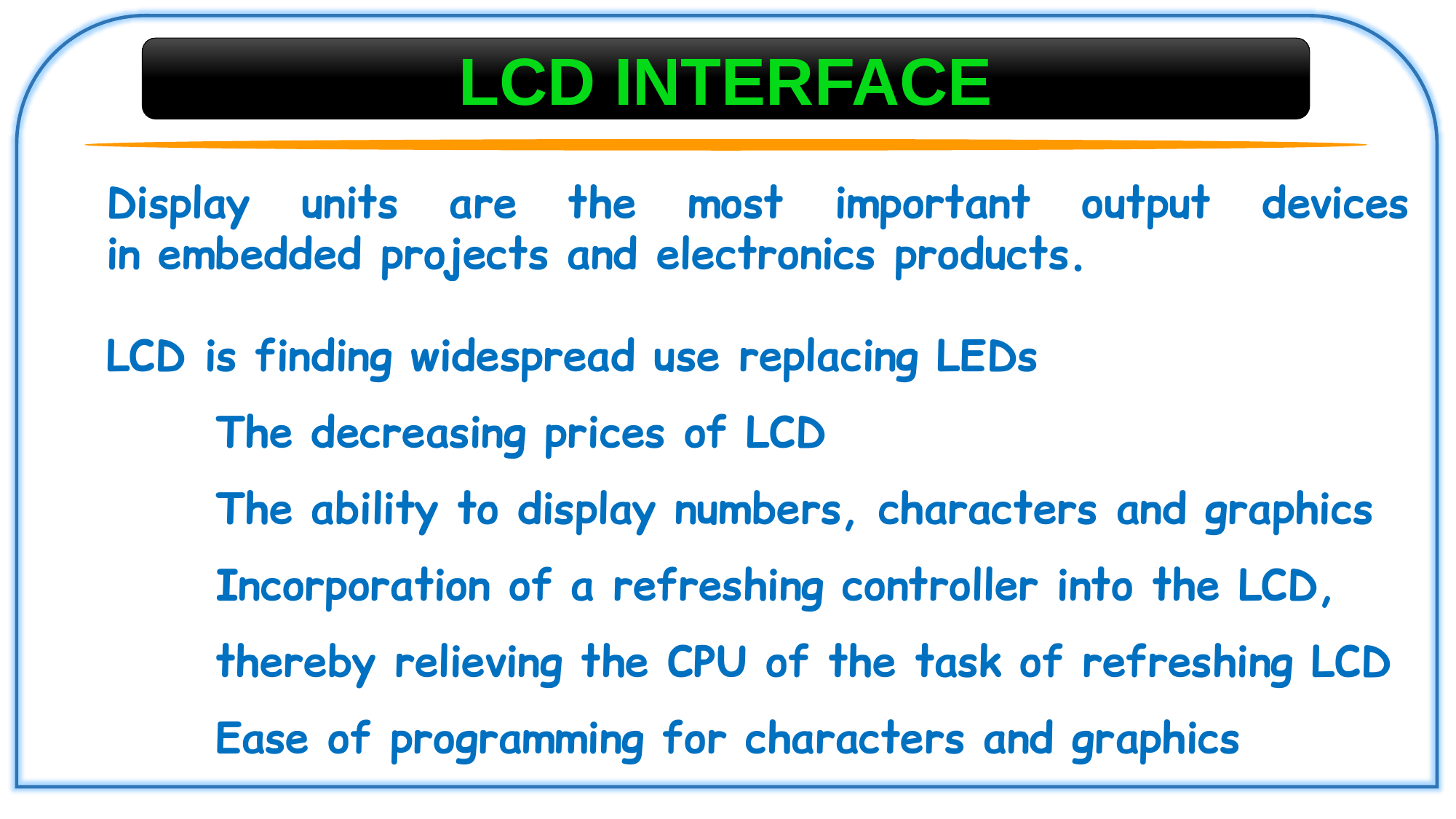

LCD INTERFACE

Display units are the most important output devices in embedded projects and electronics products.

LCD is finding widespread use replacing LEDs
The decreasing prices of LCD
The ability to display numbers, characters and graphics
Incorporation of a refreshing controller into the LCD, thereby relieving the CPU of the task of refreshing LCD
Ease of programming for characters and graphics